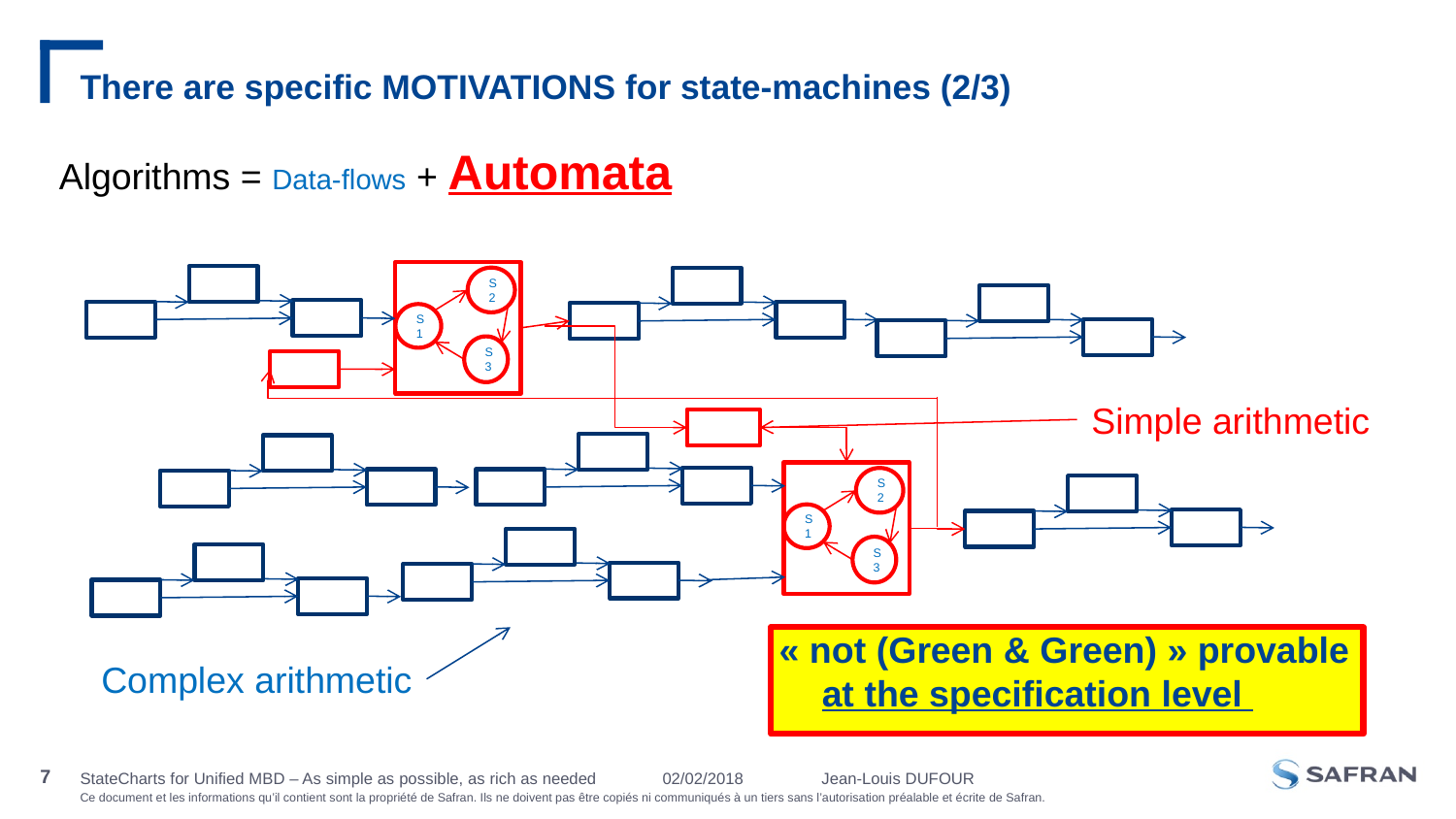

# There are specific MOTIVATIONS for state-machines (2/3)
Algorithms = Data-flows + Automata

S2
S1
S3

Simple arithmetic

S2
S1
S3

 « not (Green & Green) » provable
     at the specification level
Complex arithmetic
StateCharts for Unified MBD – As simple as possible, as rich as needed	02/02/2018                 Jean-Louis DUFOUR
7
Jour/mois/année